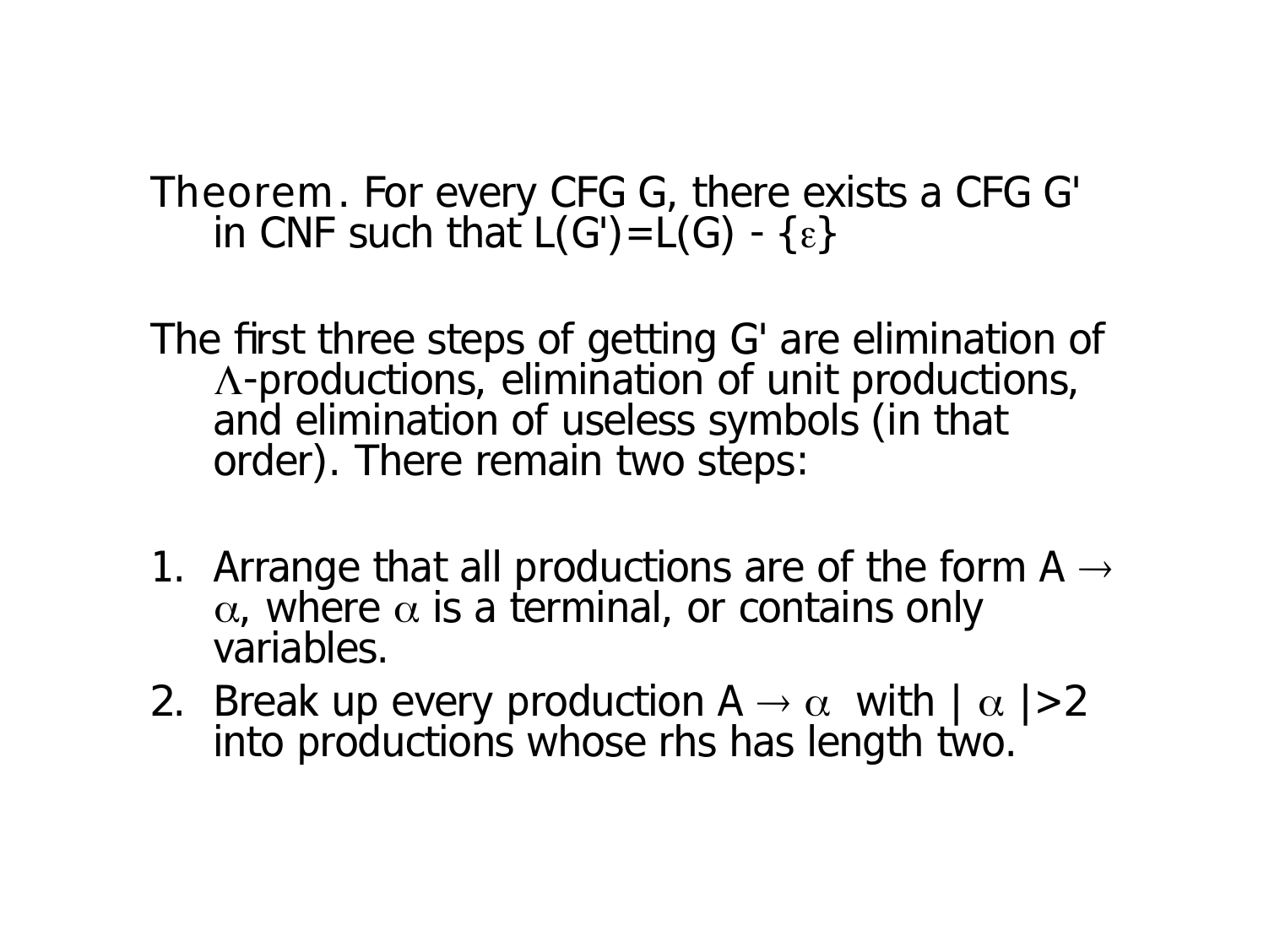

#
Theorem. For every CFG G, there exists a CFG G' in CNF such that L(G')=L(G) - {ε}

The first three steps of getting G' are elimination of Λ-productions, elimination of unit productions, and elimination of useless symbols (in that order). There remain two steps:

Arrange that all productions are of the form A → α, where α is a terminal, or contains only variables.
Break up every production A → α  with | α |>2 into productions whose rhs has length two.